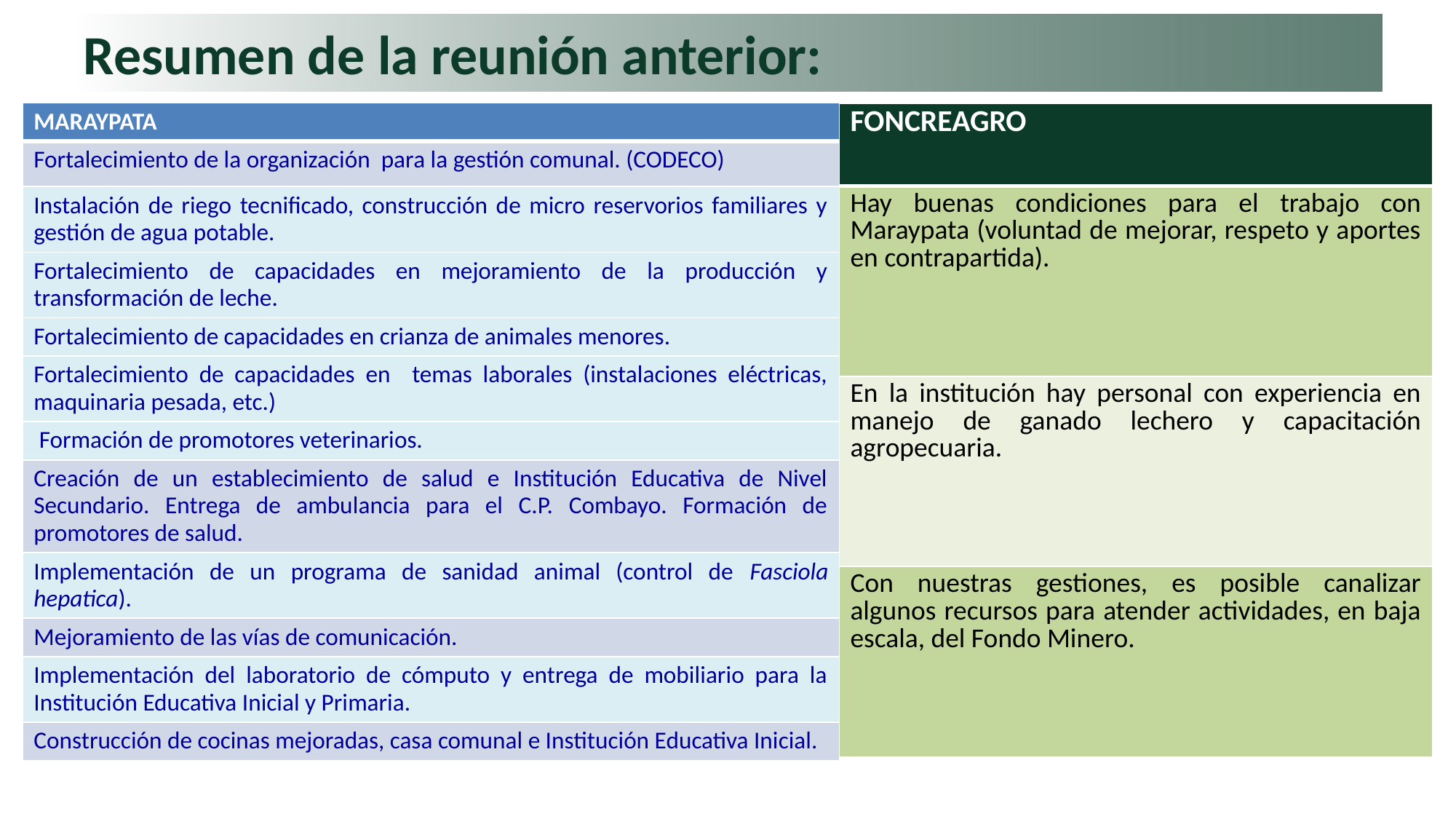

# Resumen de la reunión anterior:
| MARAYPATA |
| --- |
| Fortalecimiento de la organización para la gestión comunal. (CODECO) |
| Instalación de riego tecnificado, construcción de micro reservorios familiares y gestión de agua potable. |
| Fortalecimiento de capacidades en mejoramiento de la producción y transformación de leche. |
| Fortalecimiento de capacidades en crianza de animales menores. |
| Fortalecimiento de capacidades en temas laborales (instalaciones eléctricas, maquinaria pesada, etc.) |
| Formación de promotores veterinarios. |
| Creación de un establecimiento de salud e Institución Educativa de Nivel Secundario. Entrega de ambulancia para el C.P. Combayo. Formación de promotores de salud. |
| Implementación de un programa de sanidad animal (control de Fasciola hepatica). |
| Mejoramiento de las vías de comunicación. |
| Implementación del laboratorio de cómputo y entrega de mobiliario para la Institución Educativa Inicial y Primaria. |
| Construcción de cocinas mejoradas, casa comunal e Institución Educativa Inicial. |
| FONCREAGRO |
| --- |
| Hay buenas condiciones para el trabajo con Maraypata (voluntad de mejorar, respeto y aportes en contrapartida). |
| En la institución hay personal con experiencia en manejo de ganado lechero y capacitación agropecuaria. |
| Con nuestras gestiones, es posible canalizar algunos recursos para atender actividades, en baja escala, del Fondo Minero. |